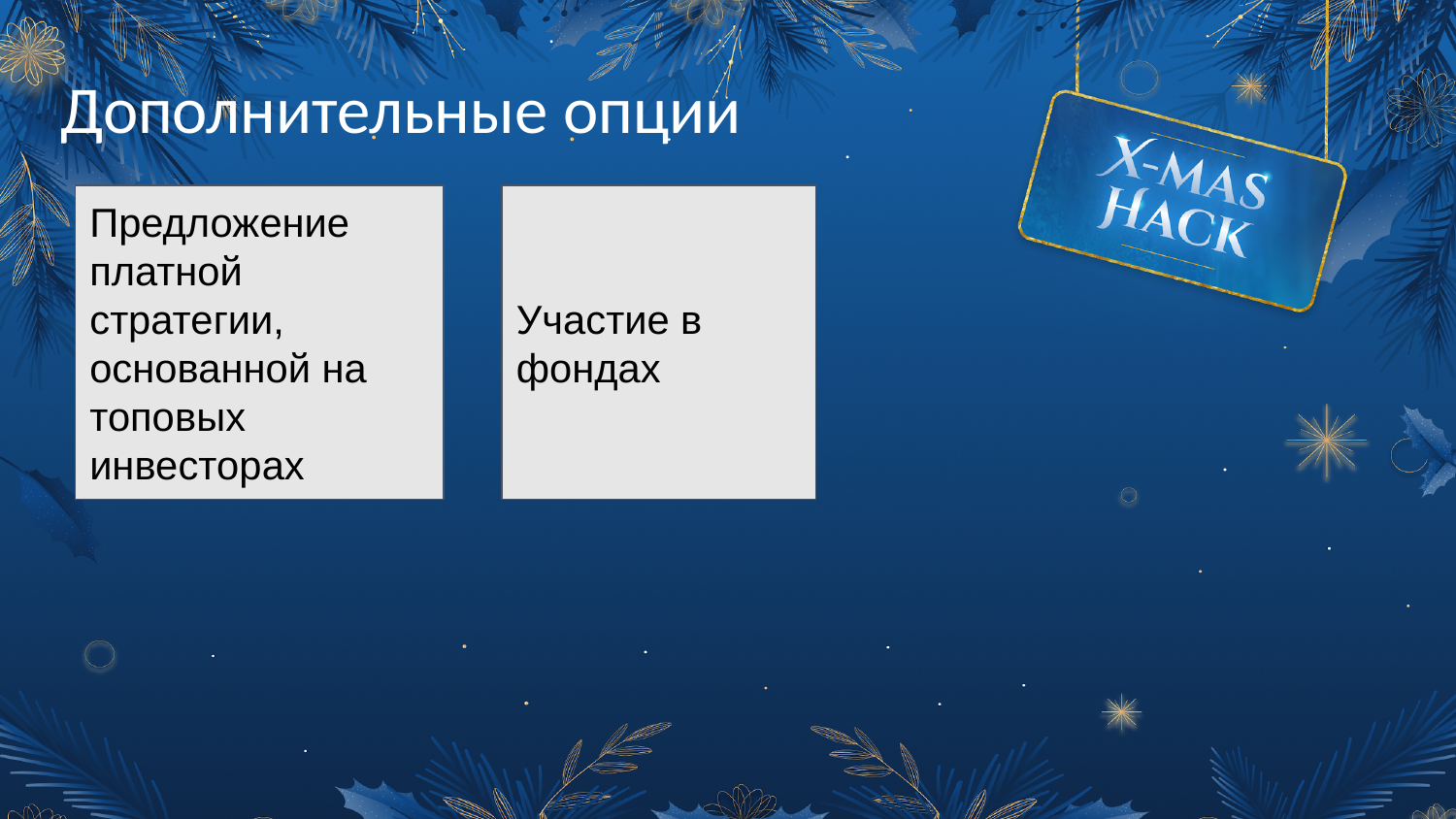

# Дополнительные опции

Предложение платной стратегии, основанной на топовых инвесторах
Участие в фондах